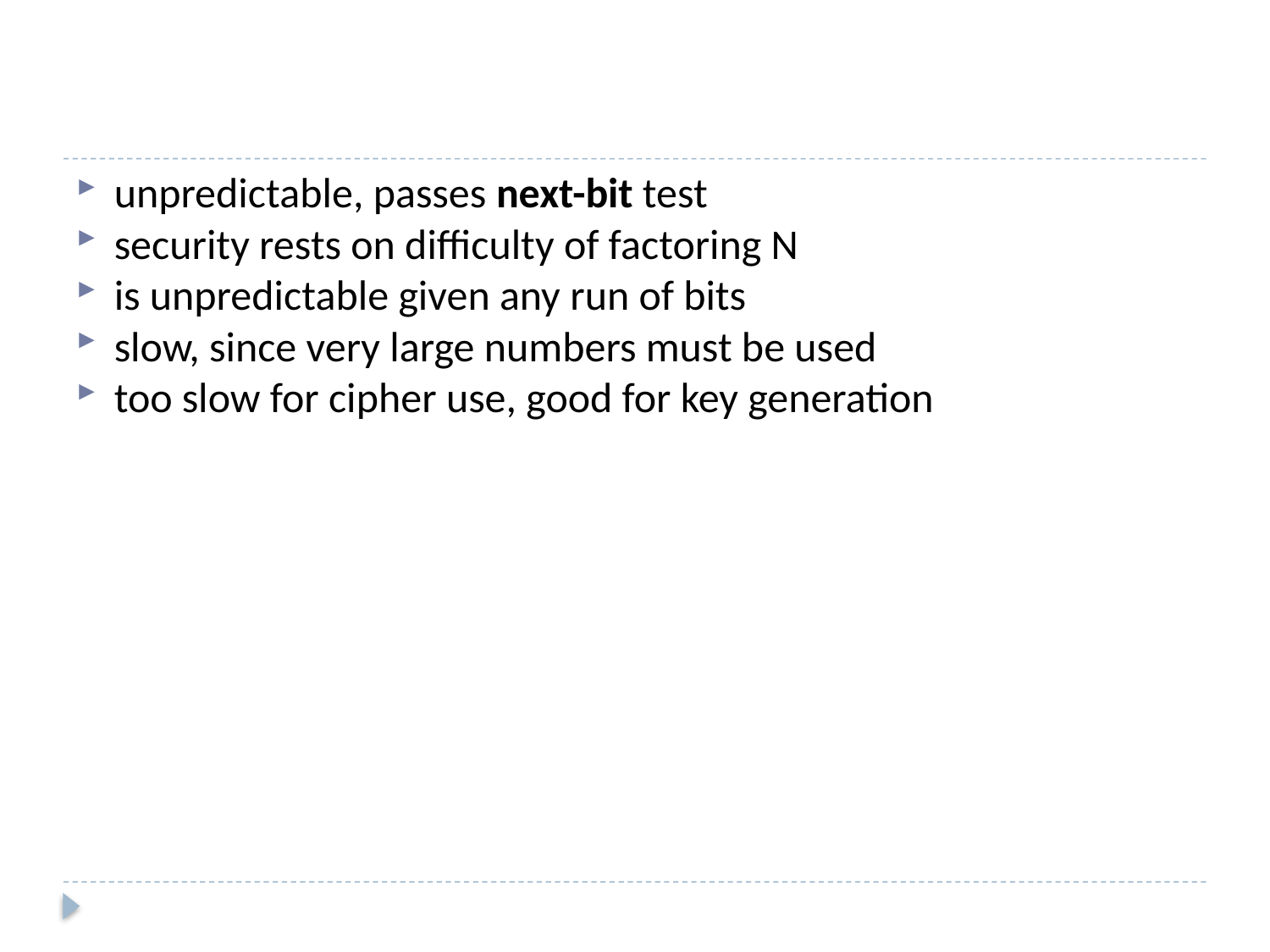

#
unpredictable, passes next-bit test
security rests on difficulty of factoring N
is unpredictable given any run of bits
slow, since very large numbers must be used
too slow for cipher use, good for key generation